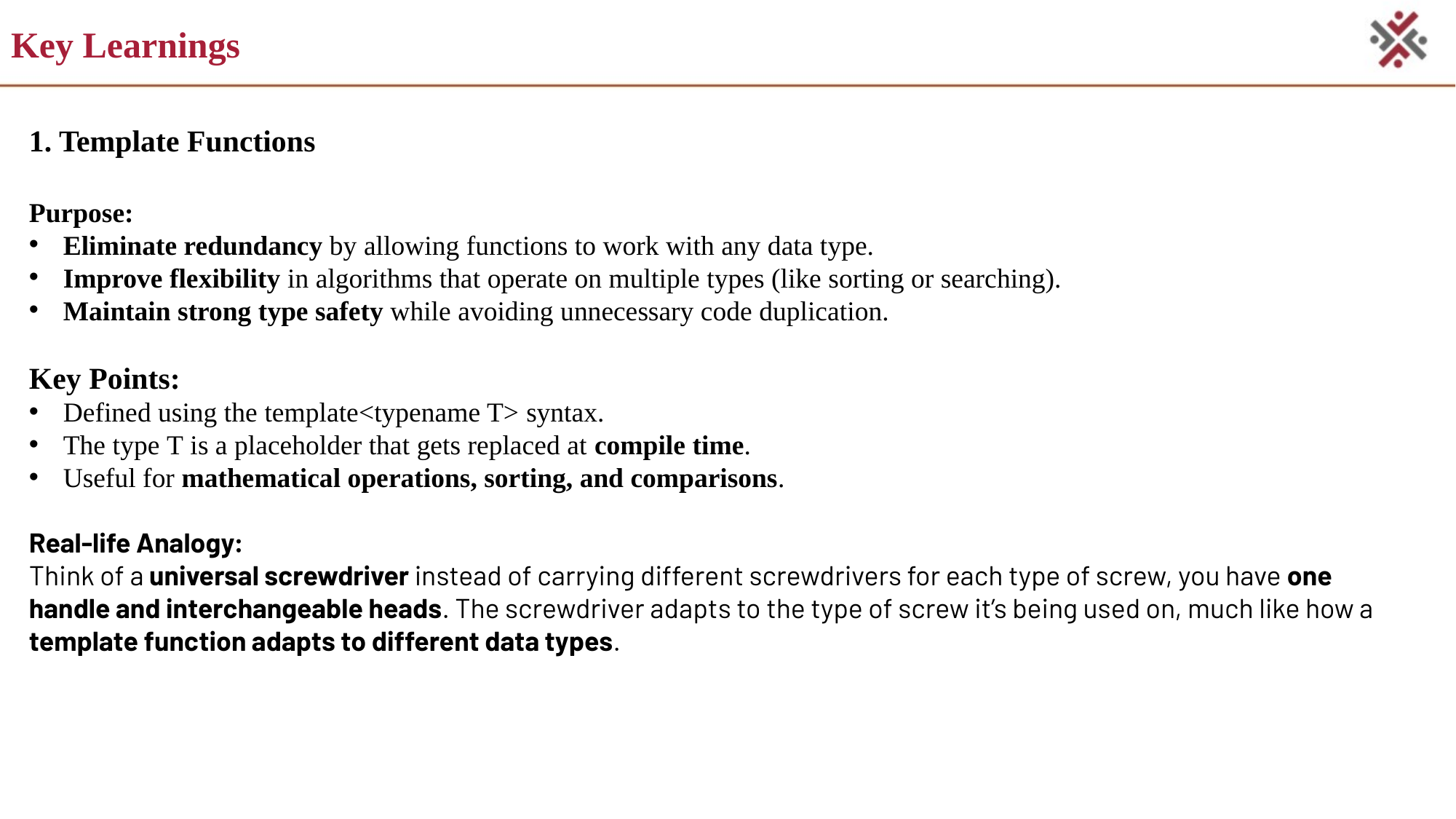

# Key Learnings
1. Template Functions

Purpose:
Eliminate redundancy by allowing functions to work with any data type.
Improve flexibility in algorithms that operate on multiple types (like sorting or searching).
Maintain strong type safety while avoiding unnecessary code duplication.

Key Points:
Defined using the template<typename T> syntax.
The type T is a placeholder that gets replaced at compile time.
Useful for mathematical operations, sorting, and comparisons.

Real-life Analogy:
Think of a universal screwdriver instead of carrying different screwdrivers for each type of screw, you have one handle and interchangeable heads. The screwdriver adapts to the type of screw it’s being used on, much like how a template function adapts to different data types.